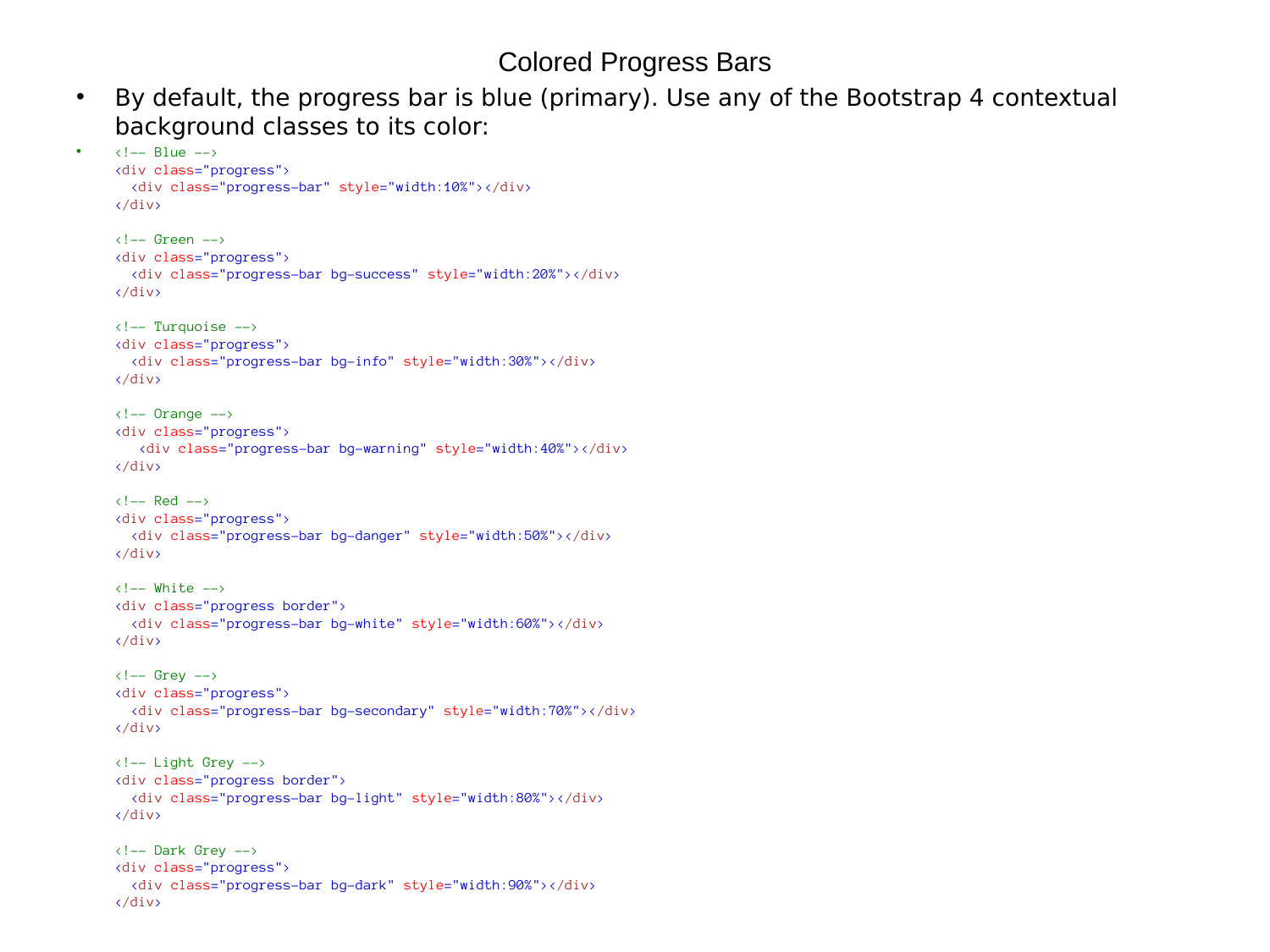

# Colored Progress Bars
By default, the progress bar is blue (primary). Use any of the Bootstrap 4 contextual background classes to its color:
<!-- Blue -->
<div class="progress">
  <div class="progress-bar" style="width:10%"></div>
</div>
<!-- Green -->
<div class="progress">
  <div class="progress-bar bg-success" style="width:20%"></div>
</div>
<!-- Turquoise -->
<div class="progress">
  <div class="progress-bar bg-info" style="width:30%"></div>
</div>
<!-- Orange -->
<div class="progress">
   <div class="progress-bar bg-warning" style="width:40%"></div>
</div>
<!-- Red -->
<div class="progress">
  <div class="progress-bar bg-danger" style="width:50%"></div>
</div>
<!-- White -->
<div class="progress border">
  <div class="progress-bar bg-white" style="width:60%"></div>
</div>
<!-- Grey -->
<div class="progress">
  <div class="progress-bar bg-secondary" style="width:70%"></div>
</div>
<!-- Light Grey -->
<div class="progress border">
  <div class="progress-bar bg-light" style="width:80%"></div>
</div>
<!-- Dark Grey -->
<div class="progress">
  <div class="progress-bar bg-dark" style="width:90%"></div>
</div>